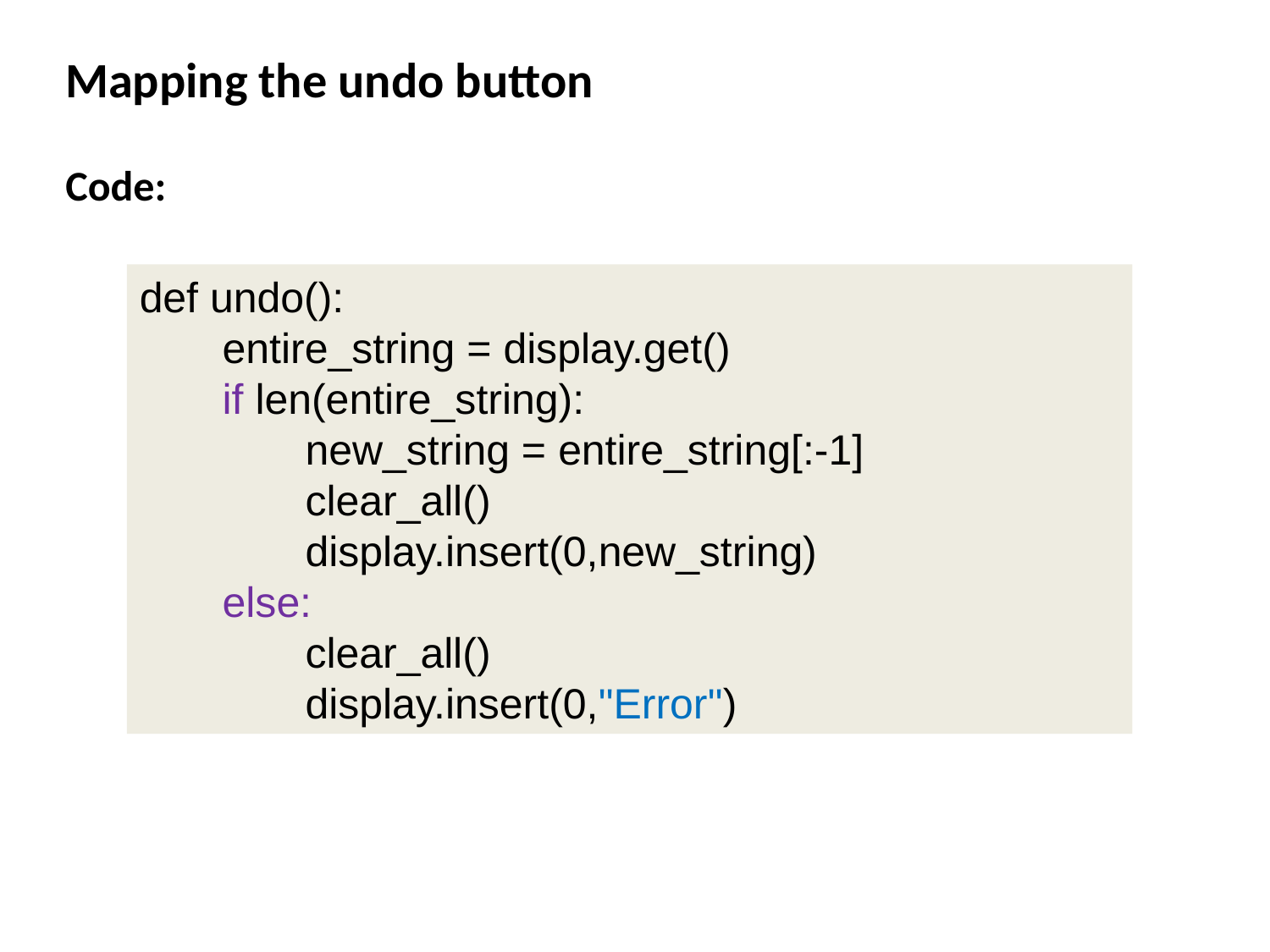

Mapping the undo button

Code:

def undo():
       entire_string = display.get()
       if len(entire_string):
              new_string = entire_string[:-1]
              clear_all()
              display.insert(0,new_string)
       else:
              clear_all()
              display.insert(0,"Error")